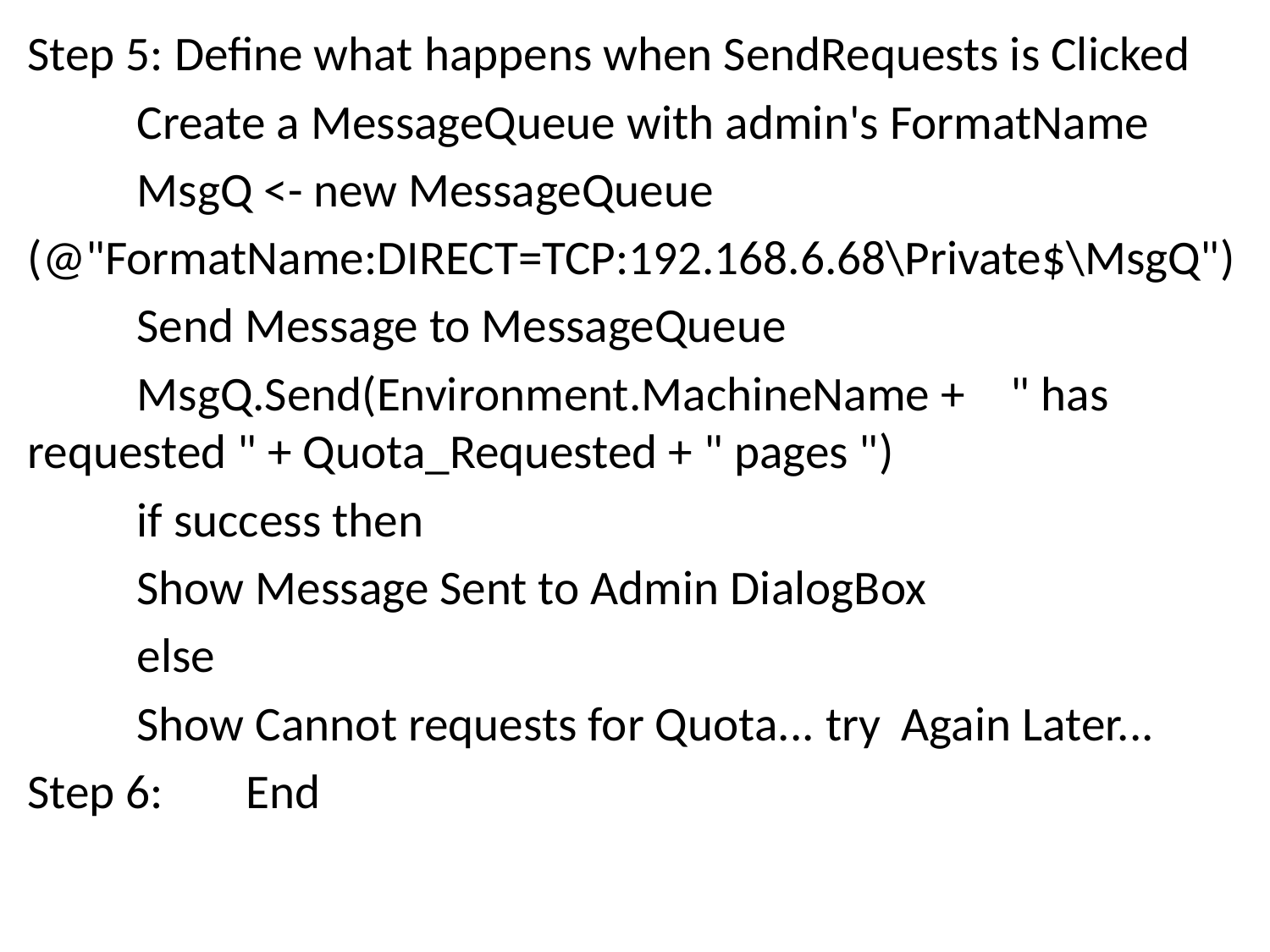

Step 5: Define what happens when SendRequests is Clicked
	Create a MessageQueue with admin's FormatName
		MsgQ <- new MessageQueue
(@"FormatName:DIRECT=TCP:192.168.6.68\Private$\MsgQ")
		Send Message to MessageQueue
			MsgQ.Send(Environment.MachineName + 		" has requested " + Quota_Requested + " pages ")
		if success then
			Show Message Sent to Admin DialogBox
		else
			Show Cannot requests for Quota... try 				Again Later...
Step 6:	End